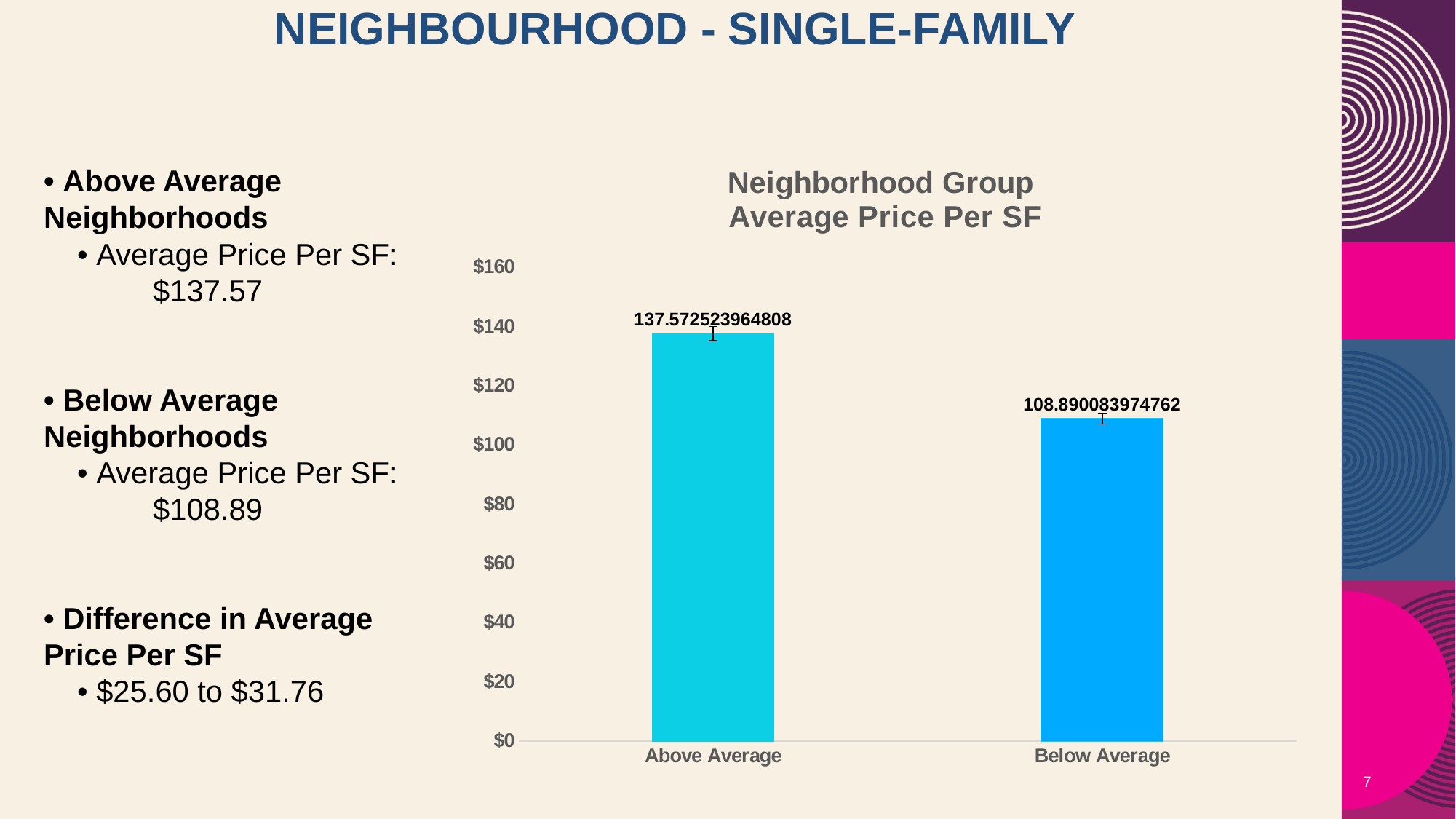

# Neighbourhood - Single-Family

### Chart: Neighborhood Group
Average Price Per SF

| Category |  |
|---|---|
| Above Average | 137.5725239648078 |
| Below Average | 108.89008397476249 |
• Above Average Neighborhoods
    • Average Price Per SF:     	$137.57

• Below Average Neighborhoods
    • Average Price Per SF:  	$108.89

• Difference in Average Price Per SF
    • $25.60 to $31.76
7